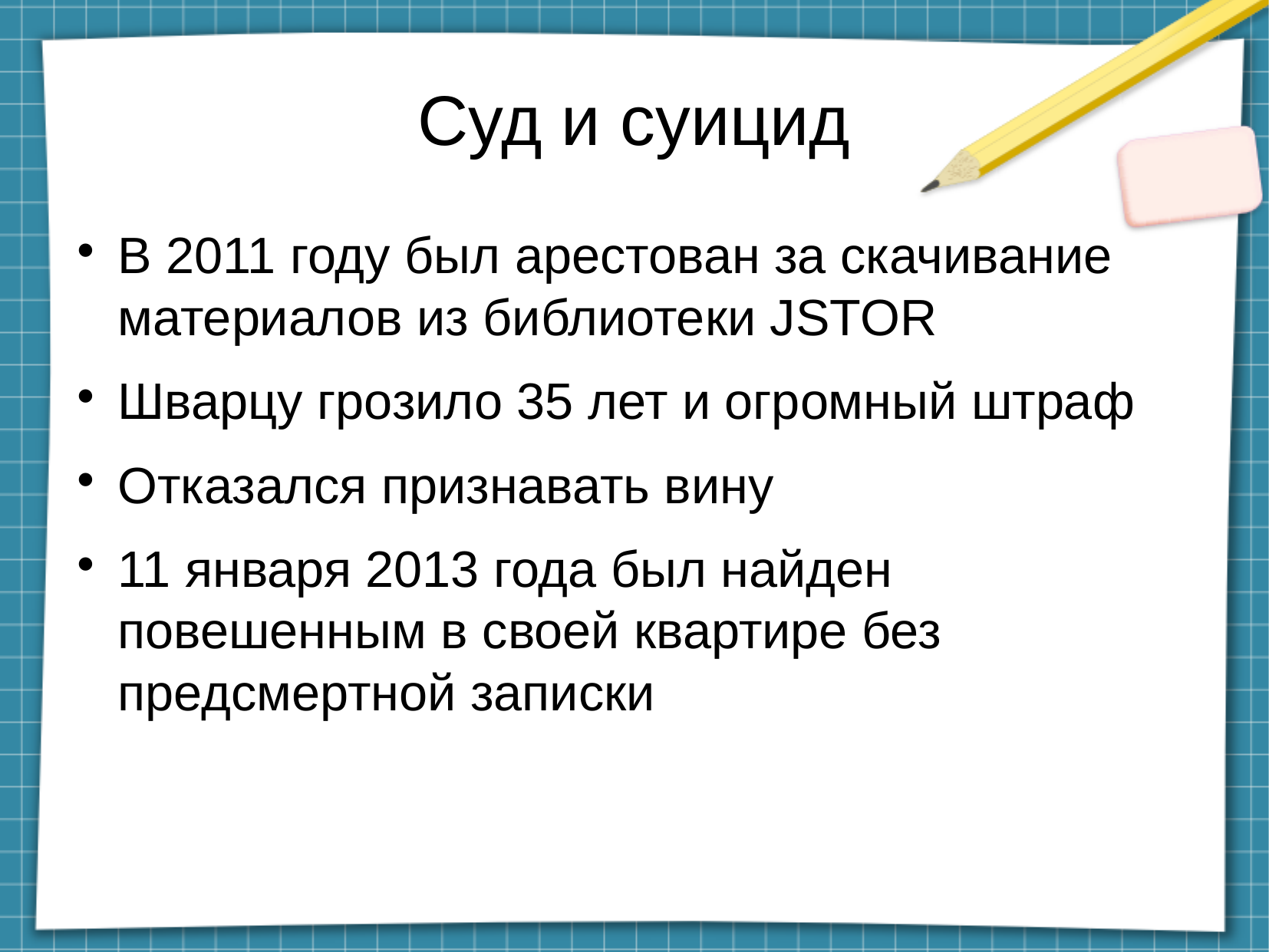

Суд и суицид
В 2011 году был арестован за скачивание материалов из библиотеки JSTOR
Шварцу грозило 35 лет и огромный штраф
Отказался признавать вину
11 января 2013 года был найден повешенным в своей квартире без предсмертной записки